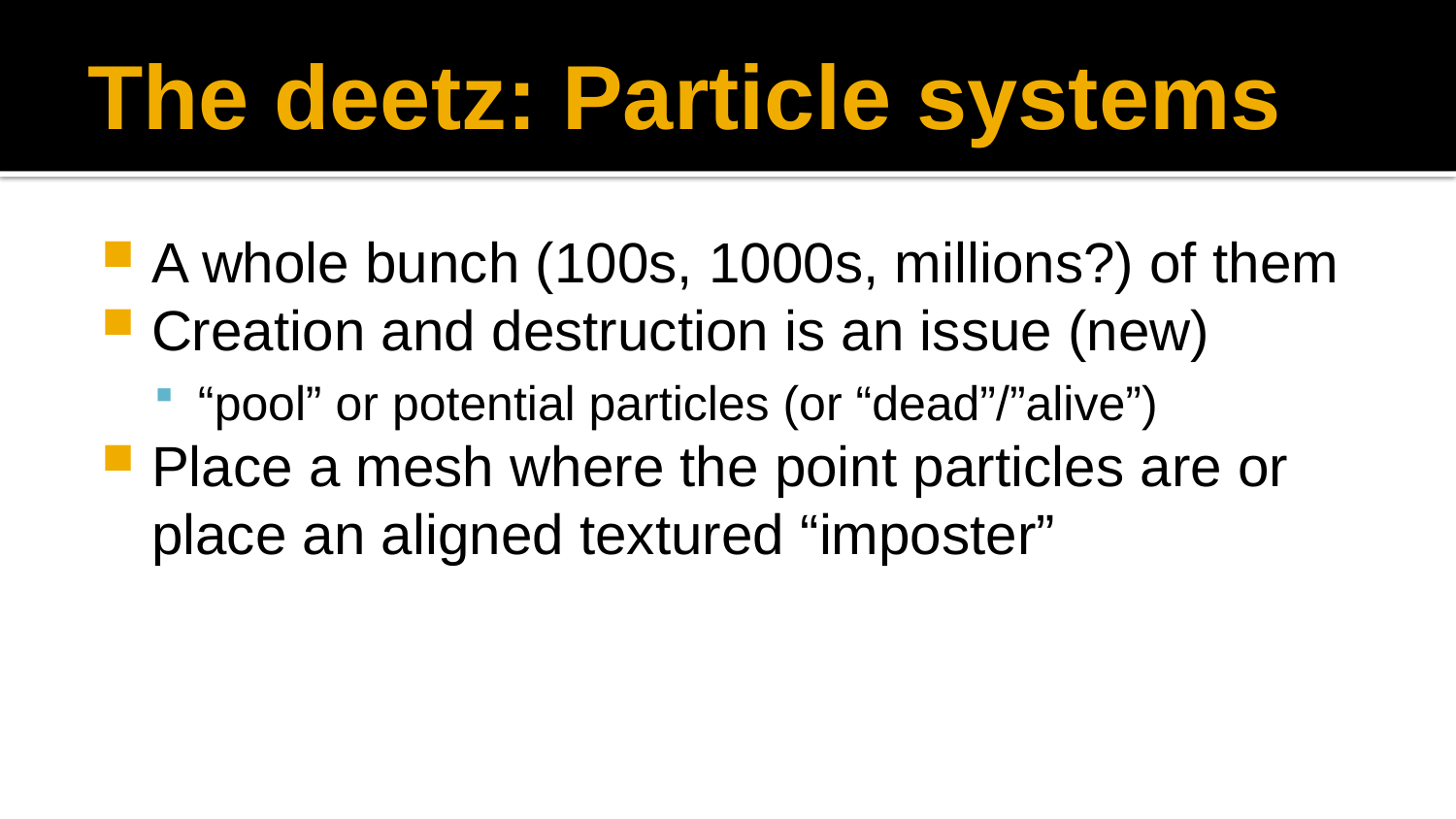

# The deetz: Particle systems
A whole bunch (100s, 1000s, millions?) of them
Creation and destruction is an issue (new)
“pool” or potential particles (or “dead”/”alive”)
Place a mesh where the point particles are or place an aligned textured “imposter”